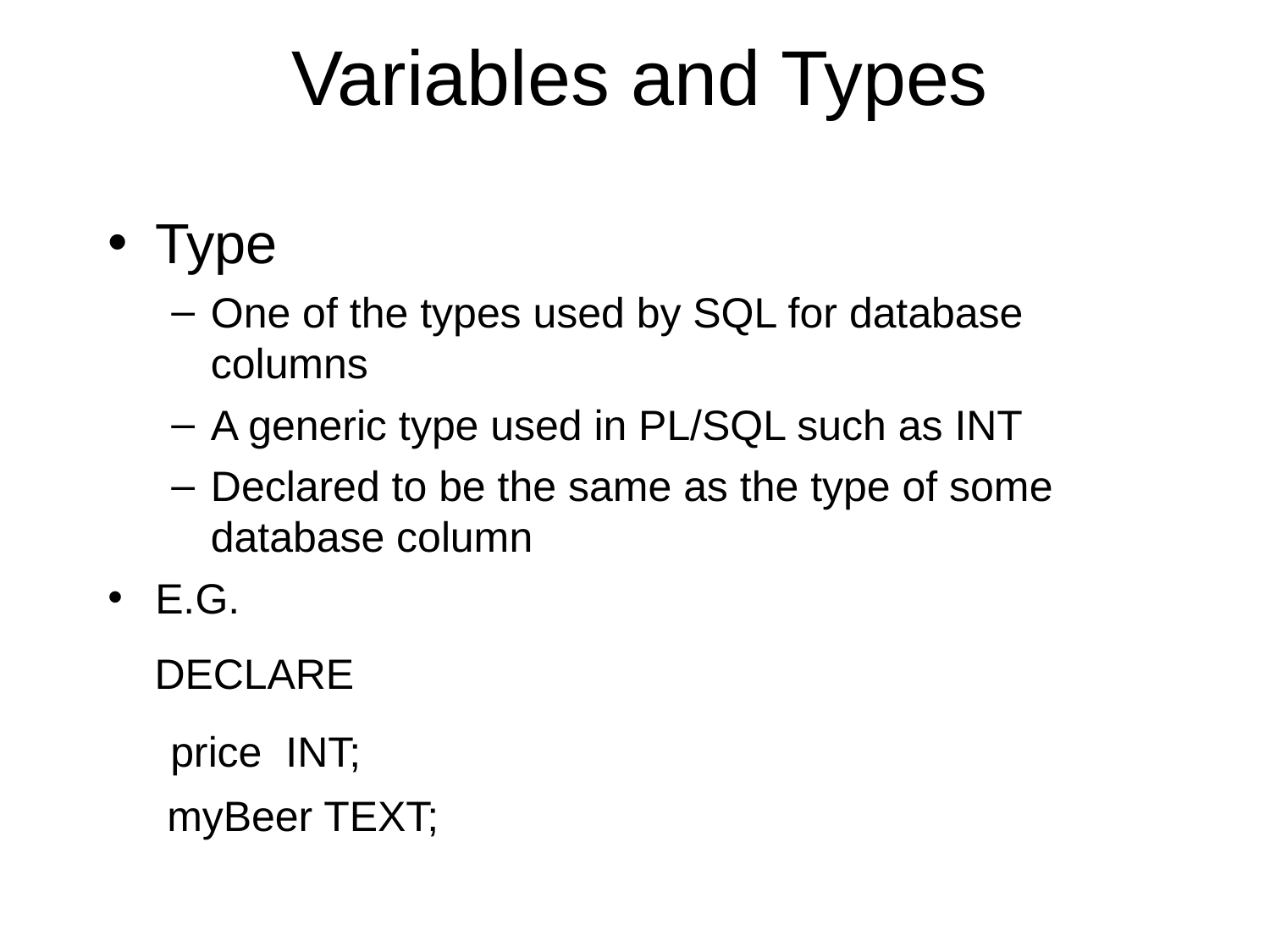

# Variables and Types
Type
One of the types used by SQL for database columns
A generic type used in PL/SQL such as INT
Declared to be the same as the type of some database column
E.G.
   DECLARE
    price  INT;
     myBeer TEXT;